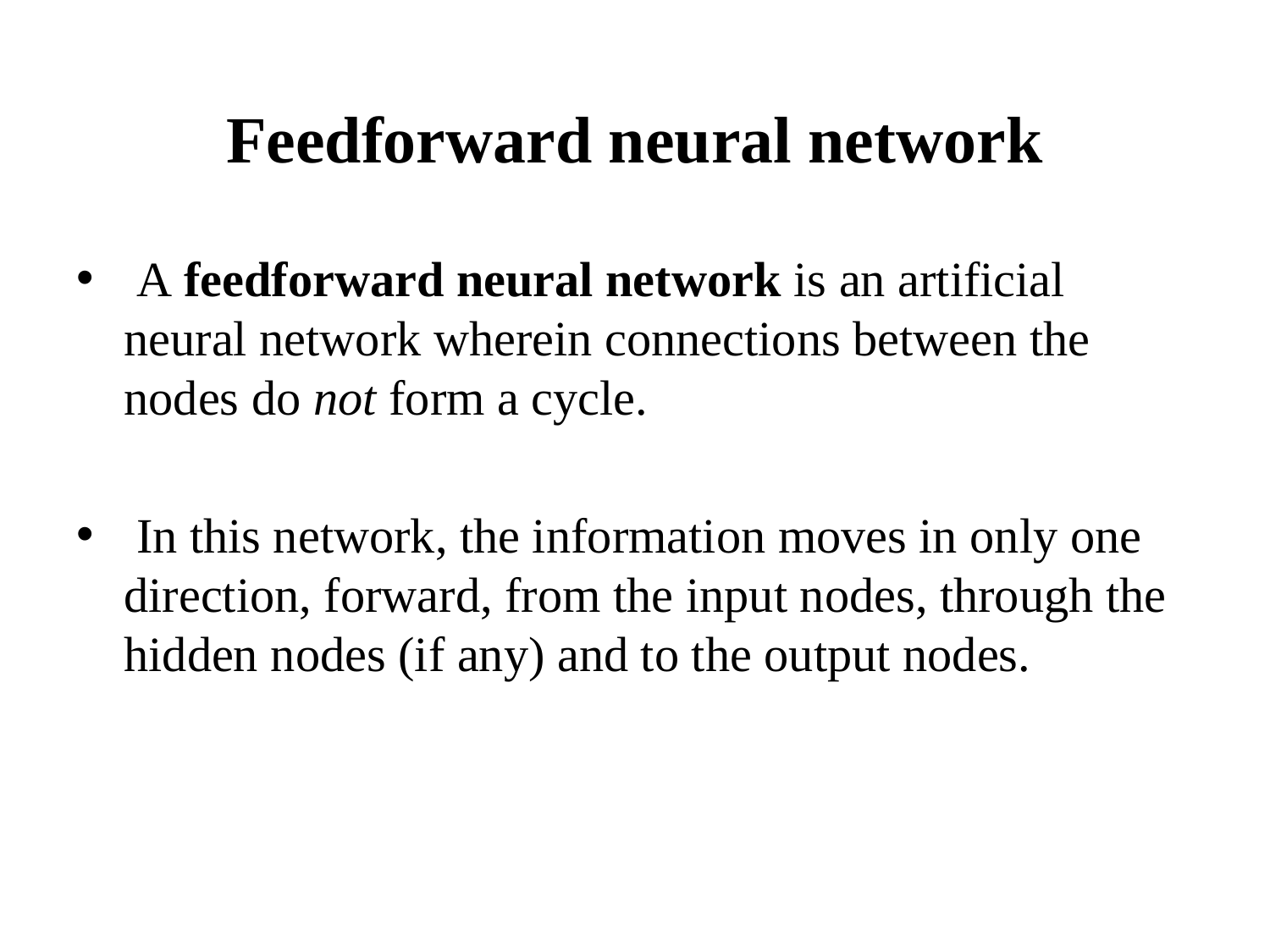

# Feedforward neural network
 A feedforward neural network is an artificial neural network wherein connections between the nodes do not form a cycle.

 In this network, the information moves in only one direction, forward, from the input nodes, through the hidden nodes (if any) and to the output nodes.